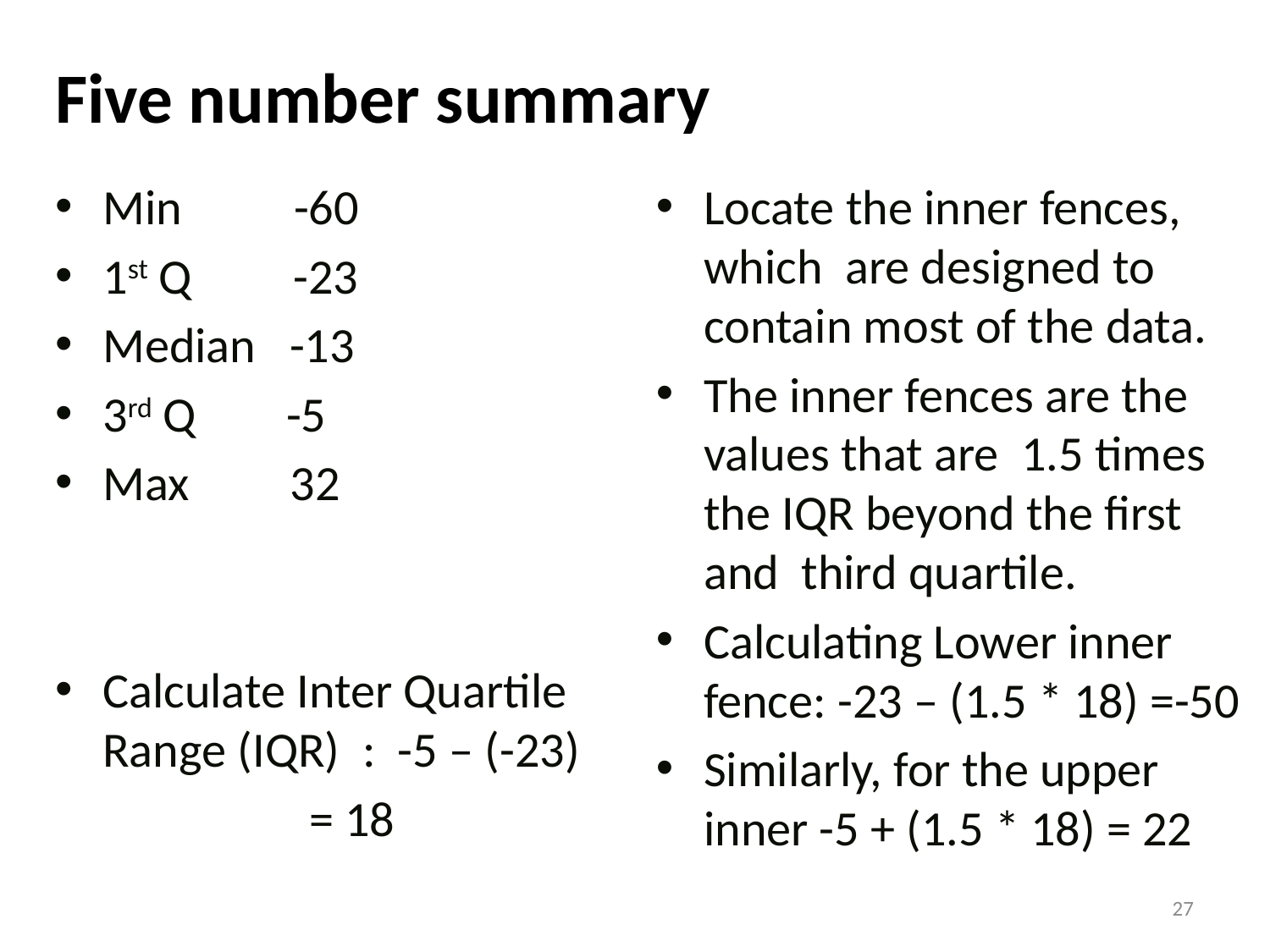

# Five number summary
Min          -60
1st Q         -23
Median   -13
3rd Q        -5
Max         32

Calculate Inter Quartile Range (IQR)  :  -5 – (-23)
		= 18
Locate the inner fences, which  are designed to contain most of the data.
The inner fences are the values that are  1.5 times the IQR beyond the first and  third quartile.
Calculating Lower inner fence: -23 – (1.5 * 18) =-50
Similarly, for the upper inner -5 + (1.5 * 18) = 22
27